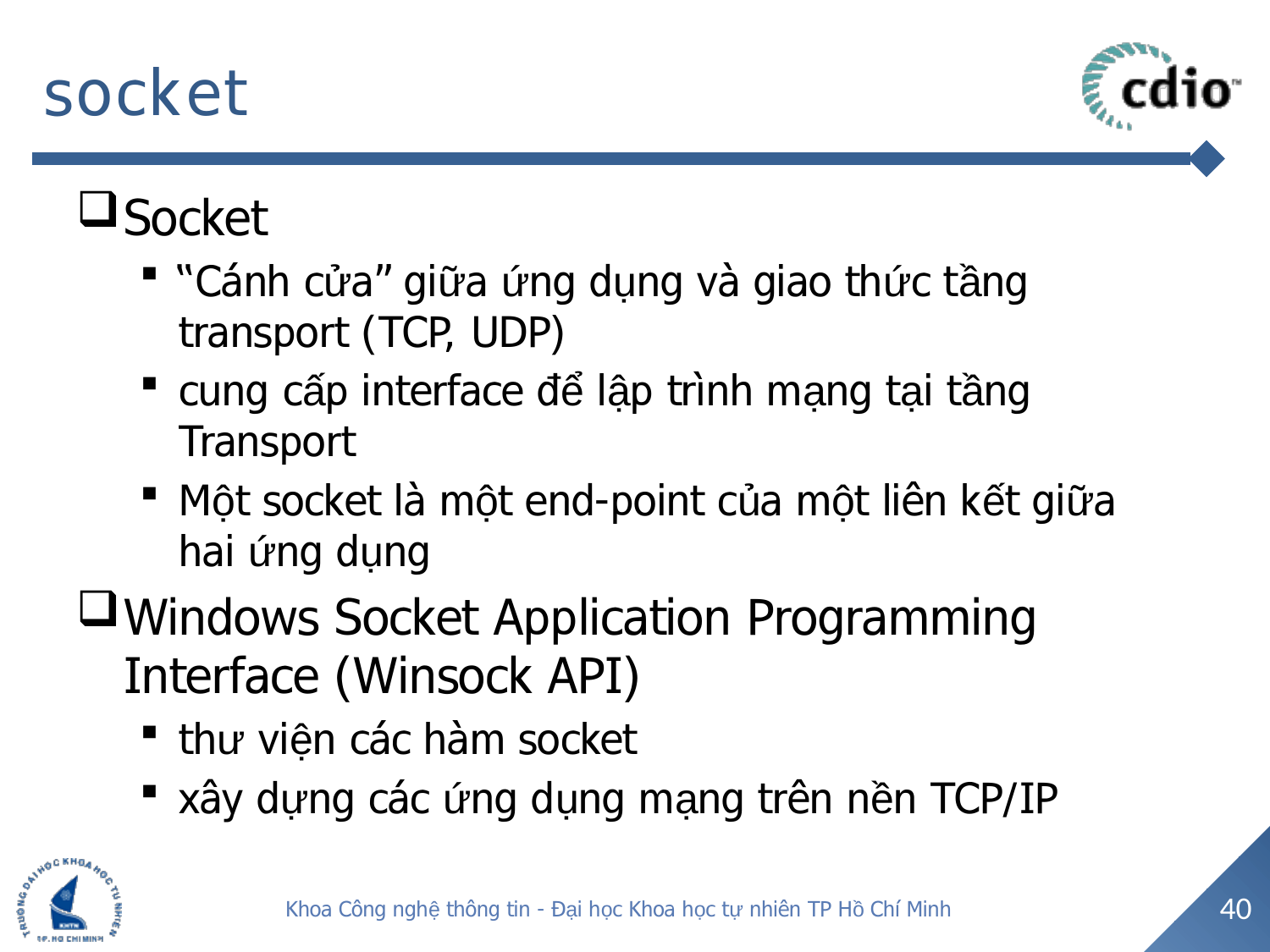

# socket
Socket
“Cánh cửa” giữa ứng dụng và giao thức tầng transport (TCP, UDP)
cung cấp interface để lập trình mạng tại tầng Transport
Một socket là một end-point của một liên kết giữa hai ứng dụng
Windows Socket Application Programming Interface (Winsock API)
thư viện các hàm socket
xây dựng các ứng dụng mạng trên nền TCP/IP

40
Khoa Công nghệ thông tin - Đại học Khoa học tự nhiên TP Hồ Chí Minh